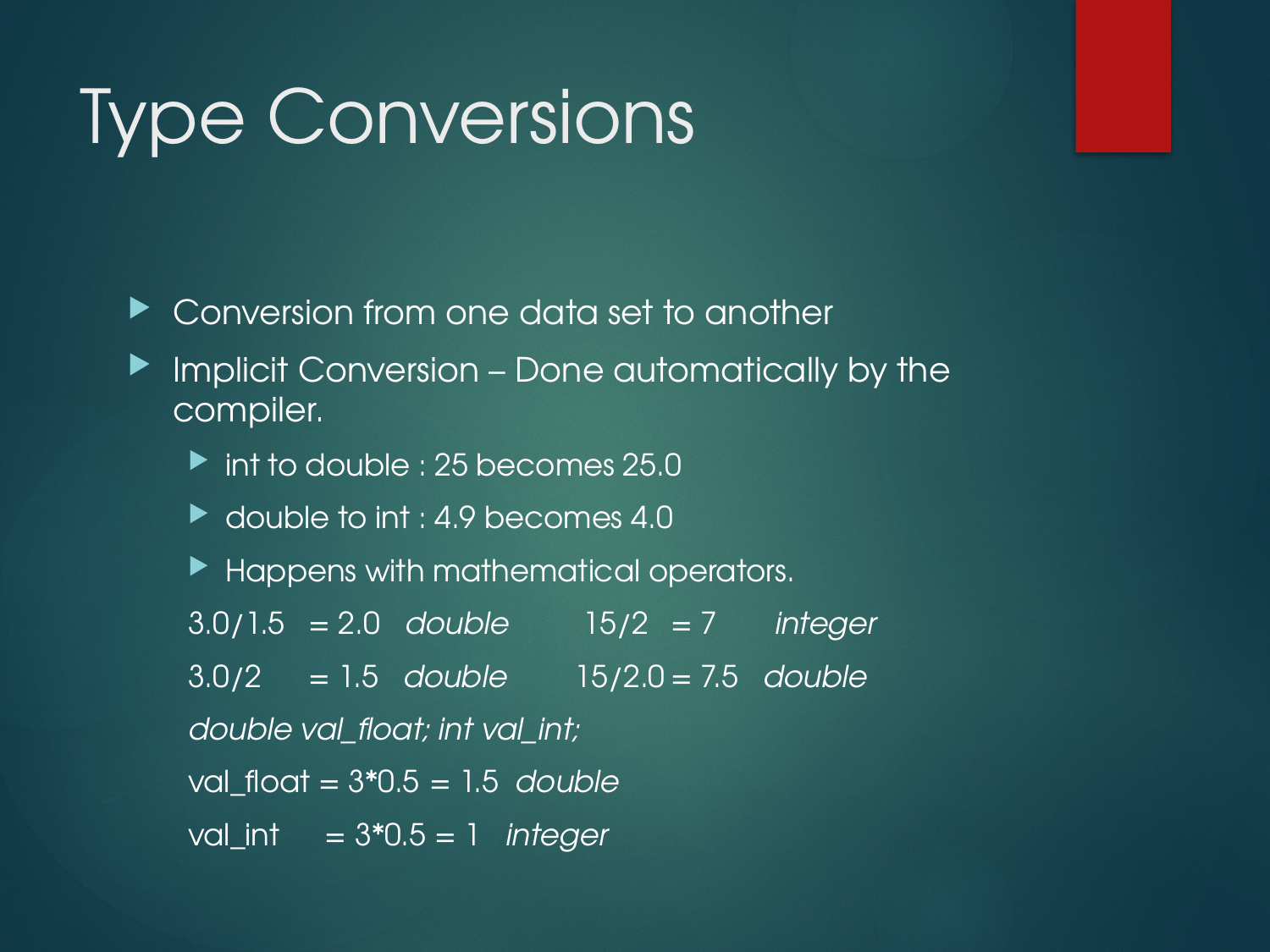

# Type Conversions
Conversion from one data set to another
Implicit Conversion – Done automatically by the compiler.
int to double : 25 becomes 25.0
double to int : 4.9 becomes 4.0
Happens with mathematical operators.
3.0/1.5	= 2.0   double		    15/2	= 7       integer
3.0/2 	= 1.5   double		   15/2.0	= 7.5   double
double val_float; int val_int;
val_float = 3*0.5	= 1.5  double
val_int	  = 3*0.5 = 1   integer